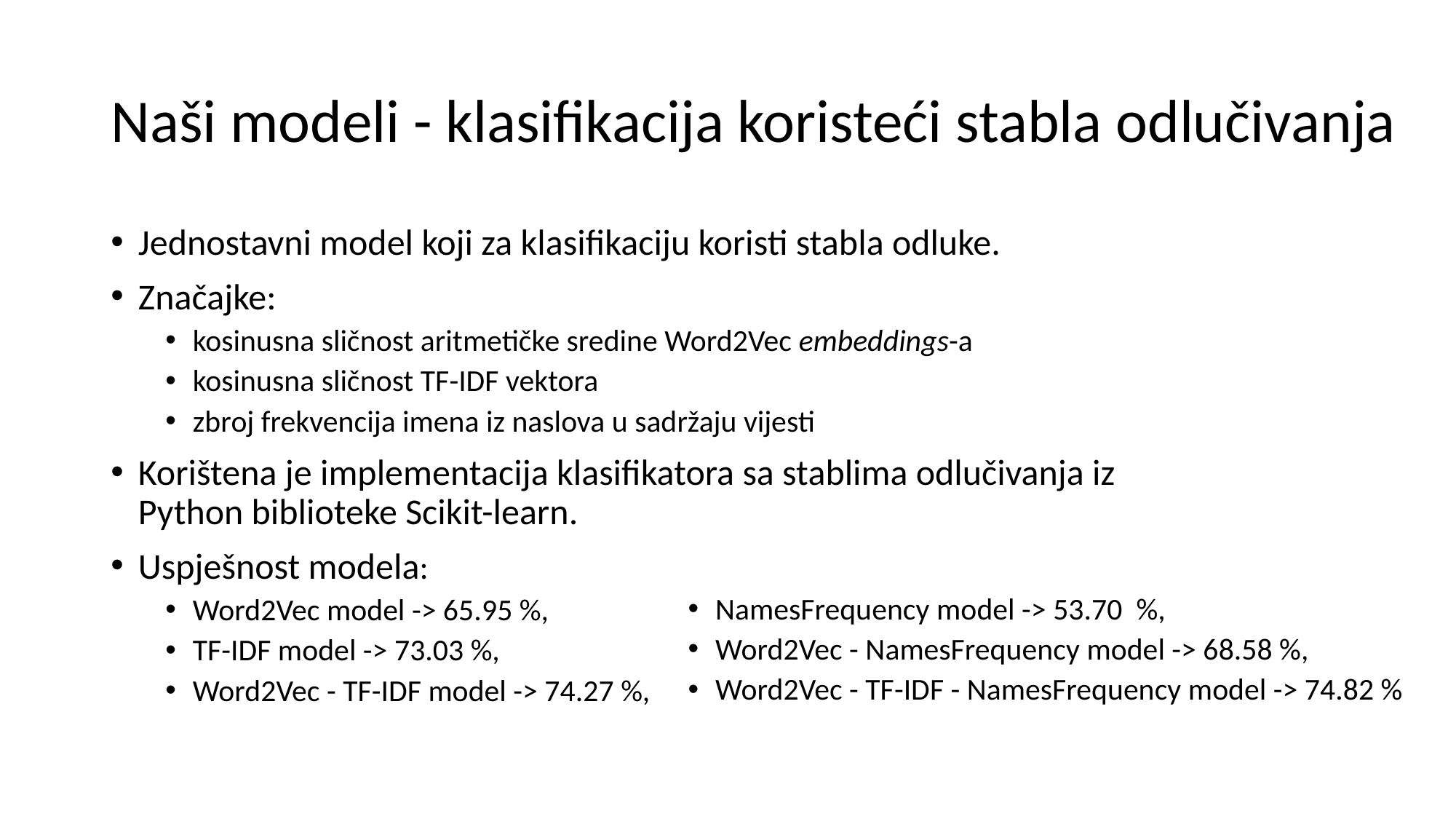

# Naši modeli - klasifikacija koristeći stabla odlučivanja
Jednostavni model koji za klasifikaciju koristi stabla odluke.
Značajke:
kosinusna sličnost aritmetičke sredine Word2Vec embeddings-a
kosinusna sličnost TF-IDF vektora
zbroj frekvencija imena iz naslova u sadržaju vijesti
Korištena je implementacija klasifikatora sa stablima odlučivanja iz Python biblioteke Scikit-learn.
Uspješnost modela:
Word2Vec model -> 65.95 %,
TF-IDF model -> 73.03 %,
Word2Vec - TF-IDF model -> 74.27 %,

NamesFrequency model -> 53.70  %,
Word2Vec - NamesFrequency model -> 68.58 %,
Word2Vec - TF-IDF - NamesFrequency model -> 74.82 %